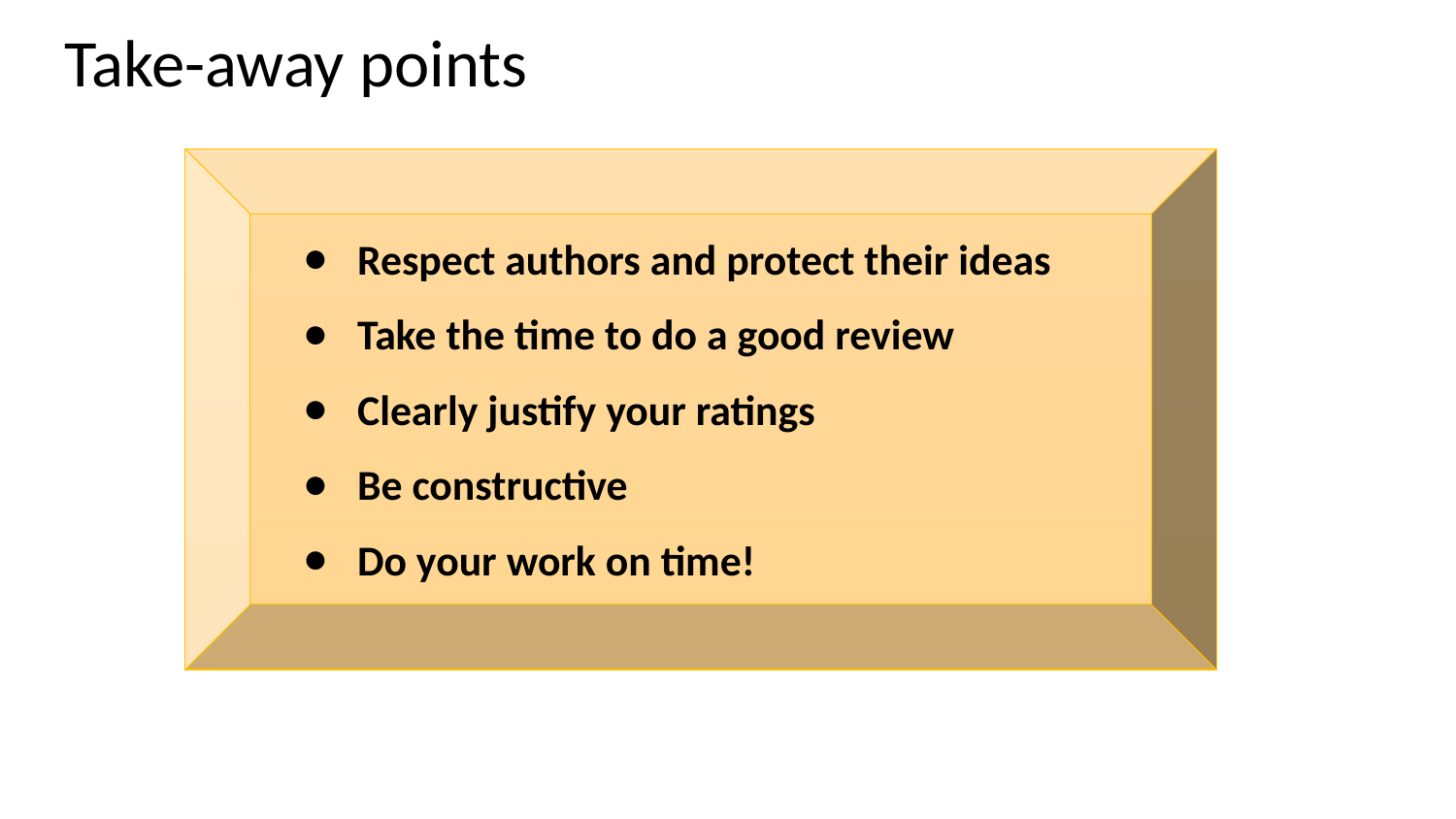

# Take-away points

Respect authors and protect their ideas
Take the time to do a good review
Clearly justify your ratings
Be constructive
Do your work on time!